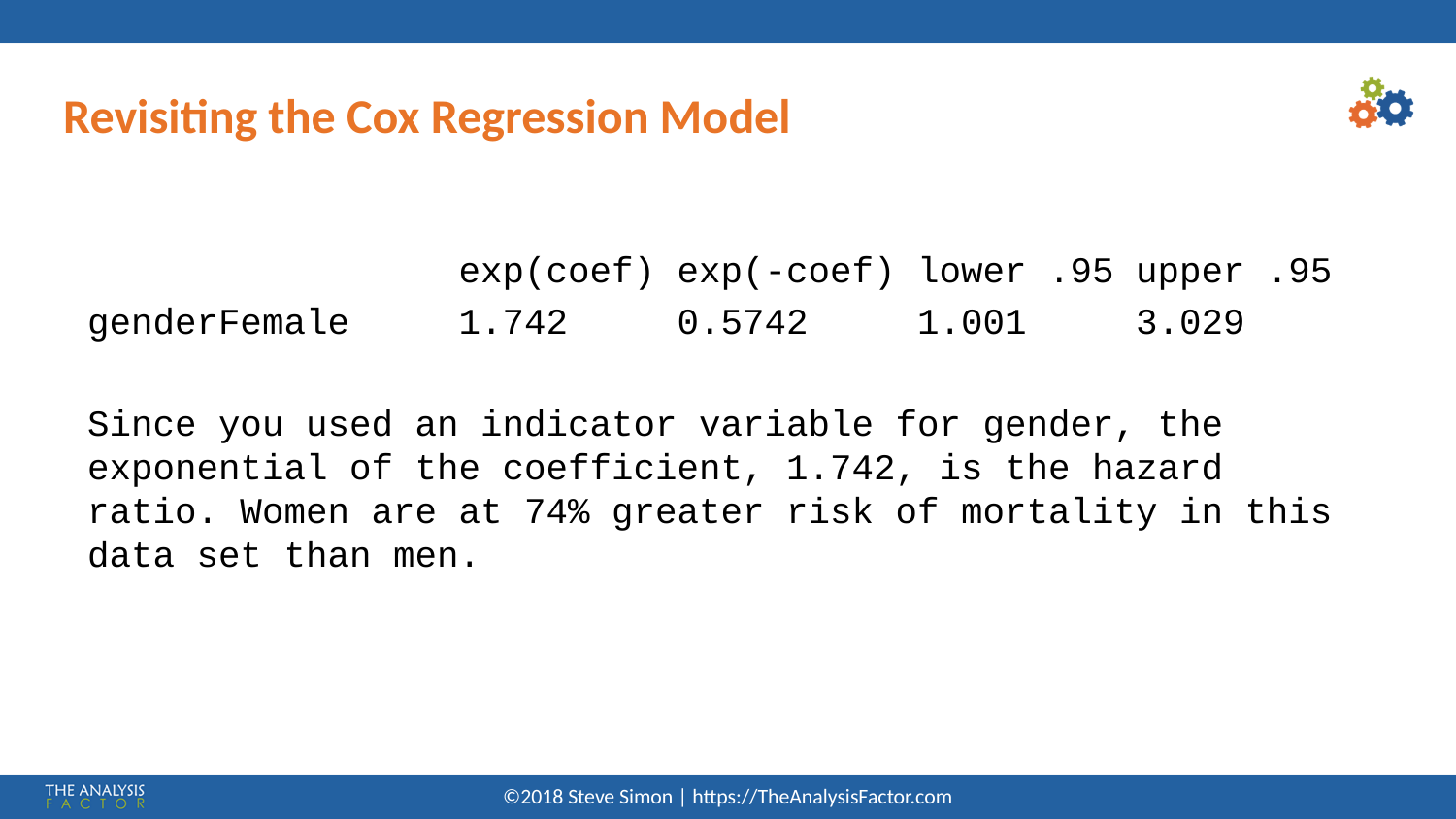

# Revisiting the Cox Regression Model
                 exp(coef) exp(-coef) lower .95 upper .95
genderFemale     1.742     0.5742     1.001     3.029

Since you used an indicator variable for gender, the exponential of the coefficient, 1.742, is the hazard ratio. Women are at 74% greater risk of mortality in this data set than men.
©2018 Steve Simon | https://TheAnalysisFactor.com